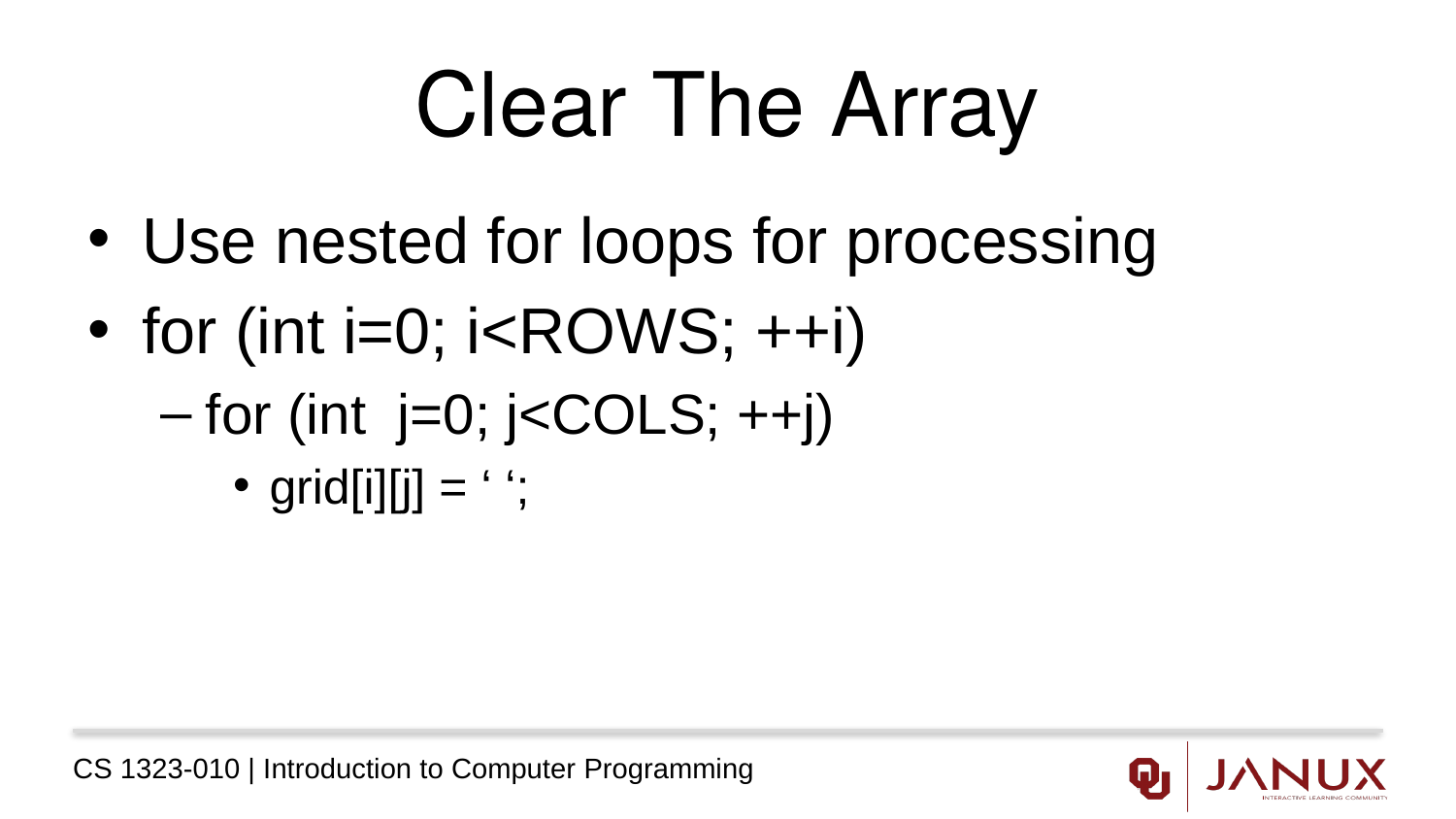

# Clear The Array
Use nested for loops for processing
for (int i=0; i<ROWS; ++i)
for (int  j=0; j<COLS; ++j)
grid[i][j] = ‘ ‘;